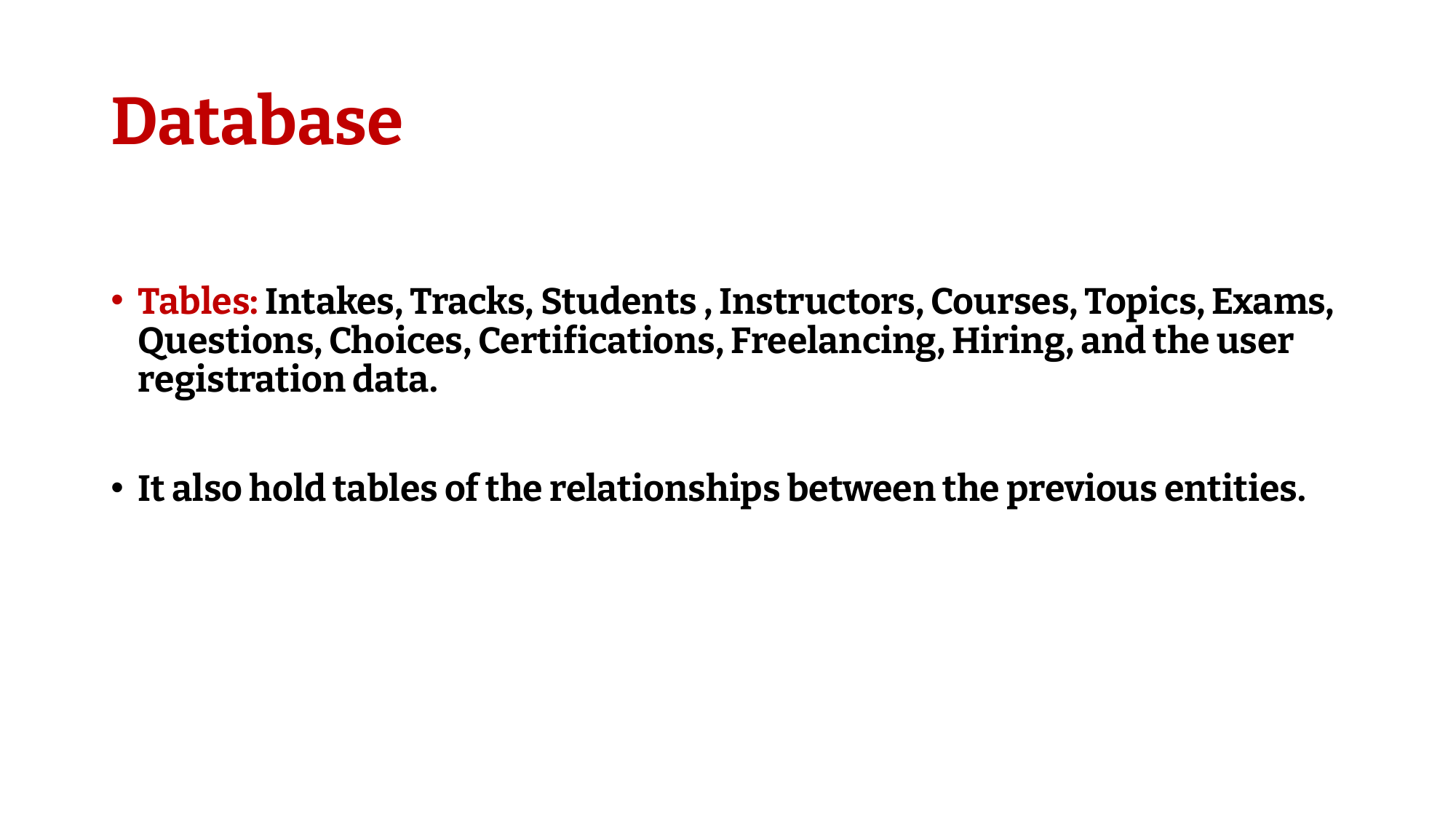

# Database

Tables: Intakes, Tracks, Students , Instructors, Courses, Topics, Exams, Questions, Choices, Certifications, Freelancing, Hiring, and the user registration data.

It also hold tables of the relationships between the previous entities.